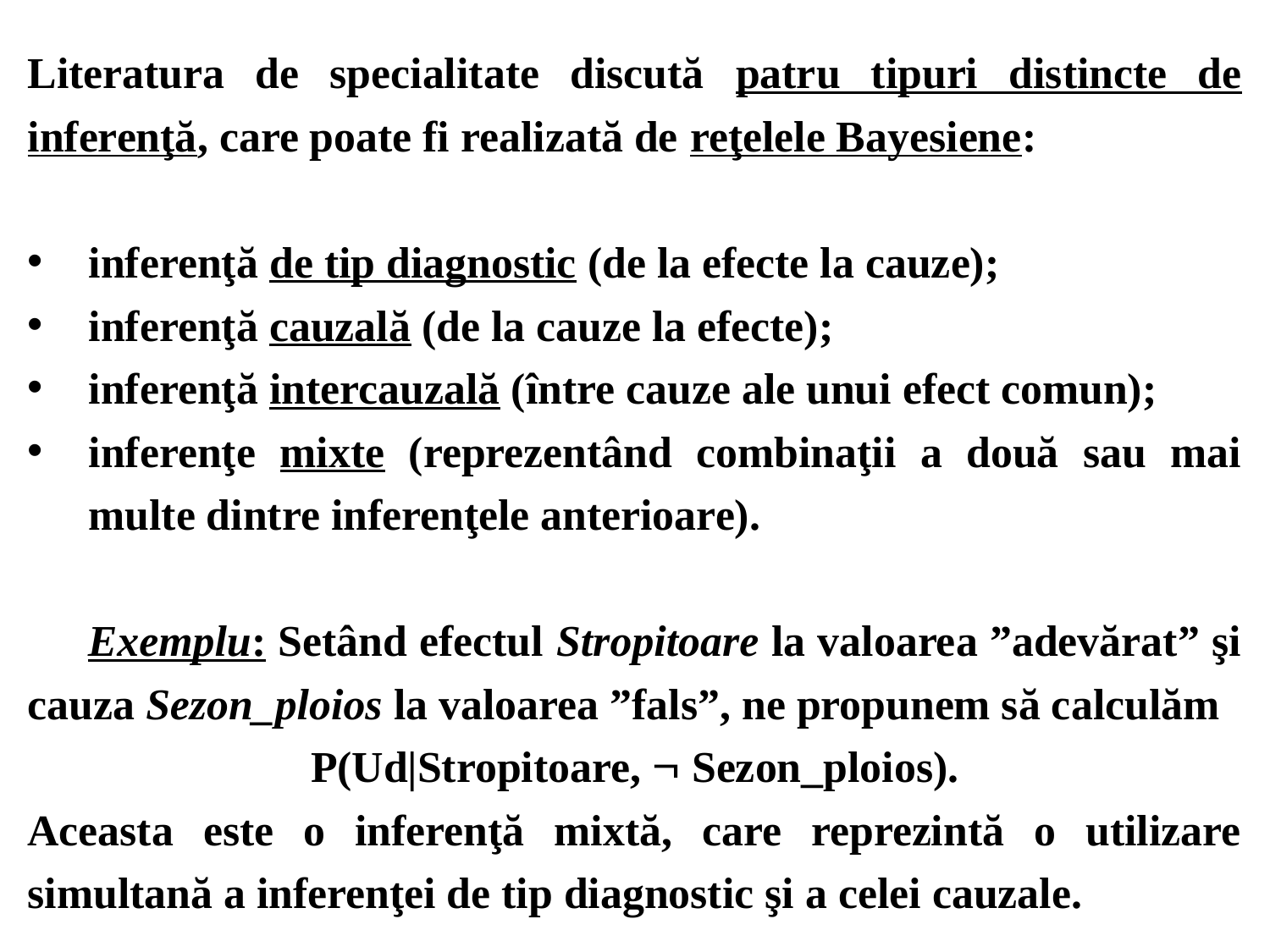

Literatura de specialitate discută patru tipuri distincte de inferenţă, care poate fi realizată de reţelele Bayesiene:

inferenţă de tip diagnostic (de la efecte la cauze);
inferenţă cauzală (de la cauze la efecte);
inferenţă intercauzală (între cauze ale unui efect comun);
inferenţe mixte (reprezentând combinaţii a două sau mai multe dintre inferenţele anterioare).

Exemplu: Setând efectul Stropitoare la valoarea ”adevărat” şi cauza Sezon_ploios la valoarea ”fals”, ne propunem să calculăm
P(Ud|Stropitoare, ¬ Sezon_ploios).
Aceasta este o inferenţă mixtă, care reprezintă o utilizare simultană a inferenţei de tip diagnostic şi a celei cauzale.